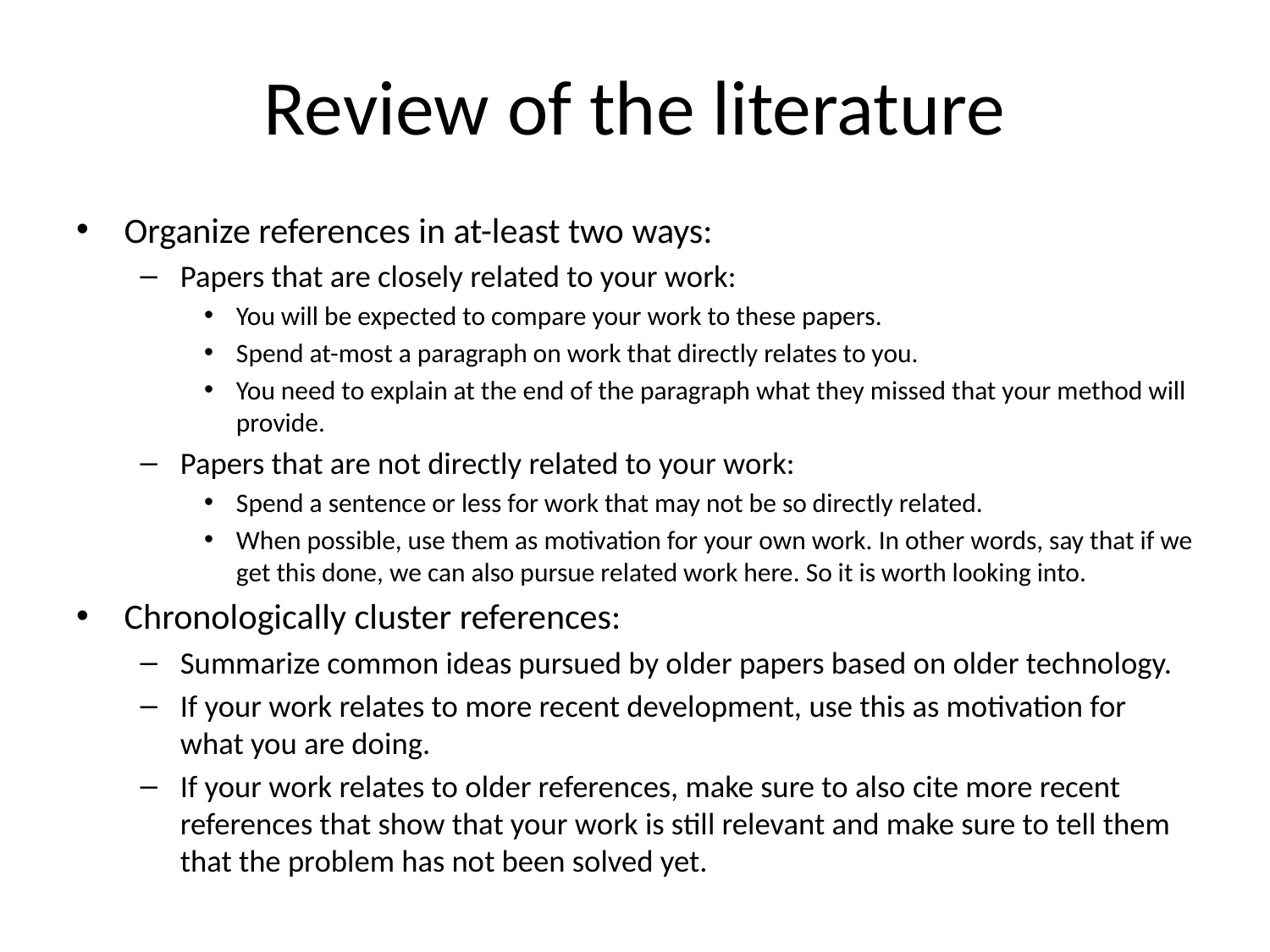

# Review of the literature
Organize references in at-least two ways:
Papers that are closely related to your work:
You will be expected to compare your work to these papers.
Spend at-most a paragraph on work that directly relates to you.
You need to explain at the end of the paragraph what they missed that your method will provide.
Papers that are not directly related to your work:
Spend a sentence or less for work that may not be so directly related.
When possible, use them as motivation for your own work. In other words, say that if we get this done, we can also pursue related work here. So it is worth looking into.
Chronologically cluster references:
Summarize common ideas pursued by older papers based on older technology.
If your work relates to more recent development, use this as motivation for what you are doing.
If your work relates to older references, make sure to also cite more recent references that show that your work is still relevant and make sure to tell them that the problem has not been solved yet.